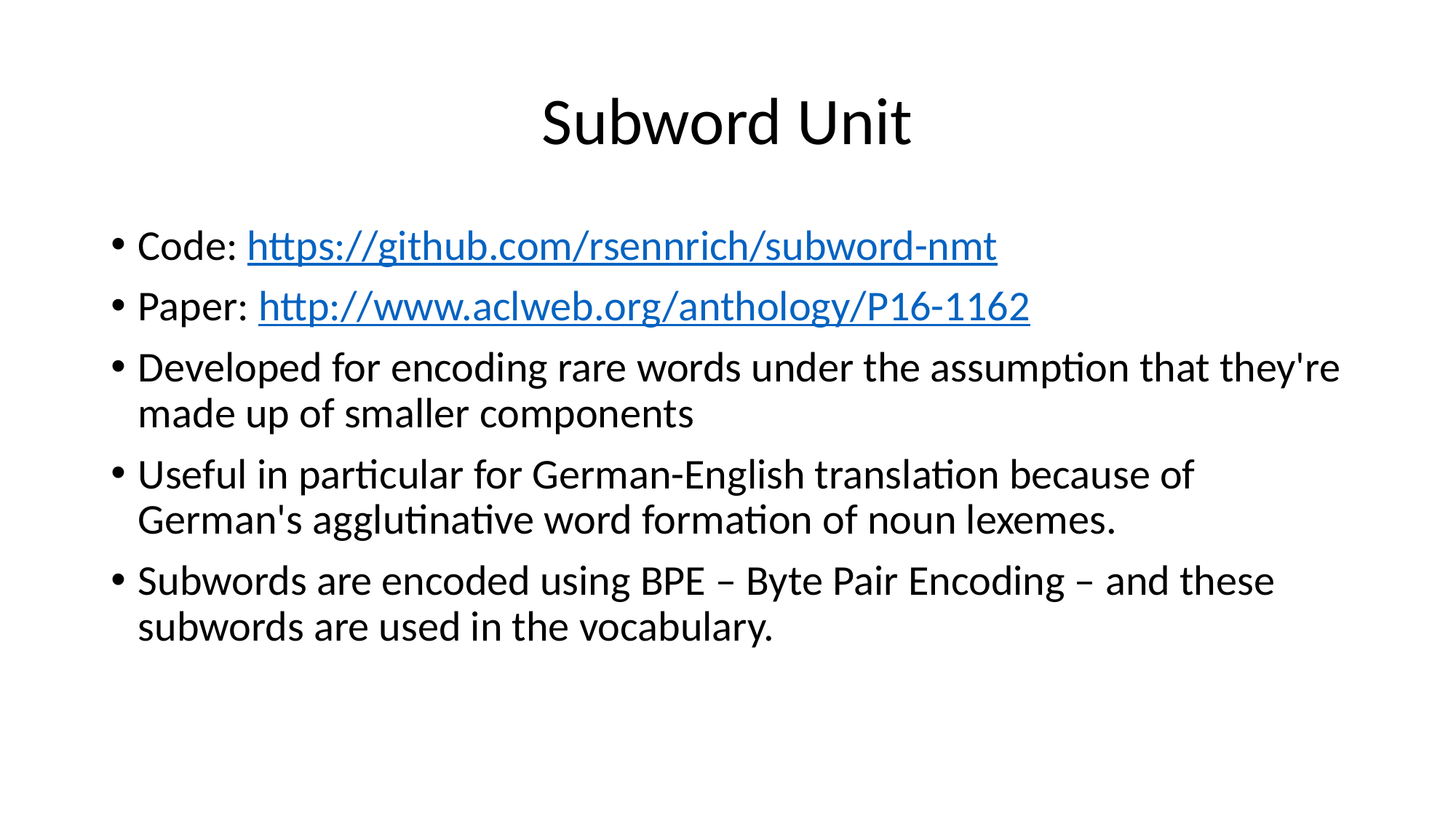

# Subword Unit
Code: https://github.com/rsennrich/subword-nmt
Paper: http://www.aclweb.org/anthology/P16-1162
Developed for encoding rare words under the assumption that they're made up of smaller components
Useful in particular for German-English translation because of German's agglutinative word formation of noun lexemes.
Subwords are encoded using BPE – Byte Pair Encoding – and these subwords are used in the vocabulary.